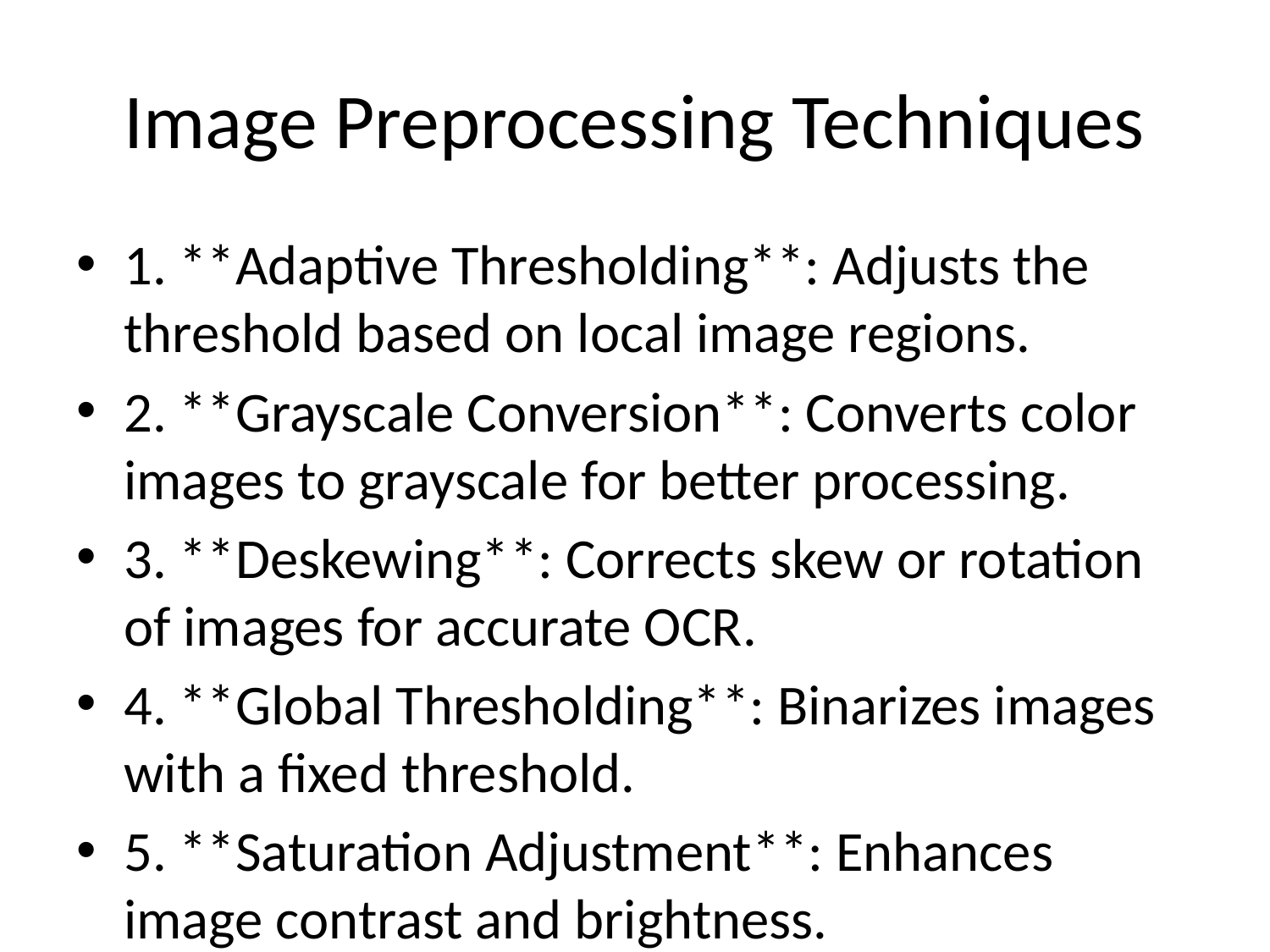

# Image Preprocessing Techniques
1. **Adaptive Thresholding**: Adjusts the threshold based on local image regions.
2. **Grayscale Conversion**: Converts color images to grayscale for better processing.
3. **Deskewing**: Corrects skew or rotation of images for accurate OCR.
4. **Global Thresholding**: Binarizes images with a fixed threshold.
5. **Saturation Adjustment**: Enhances image contrast and brightness.